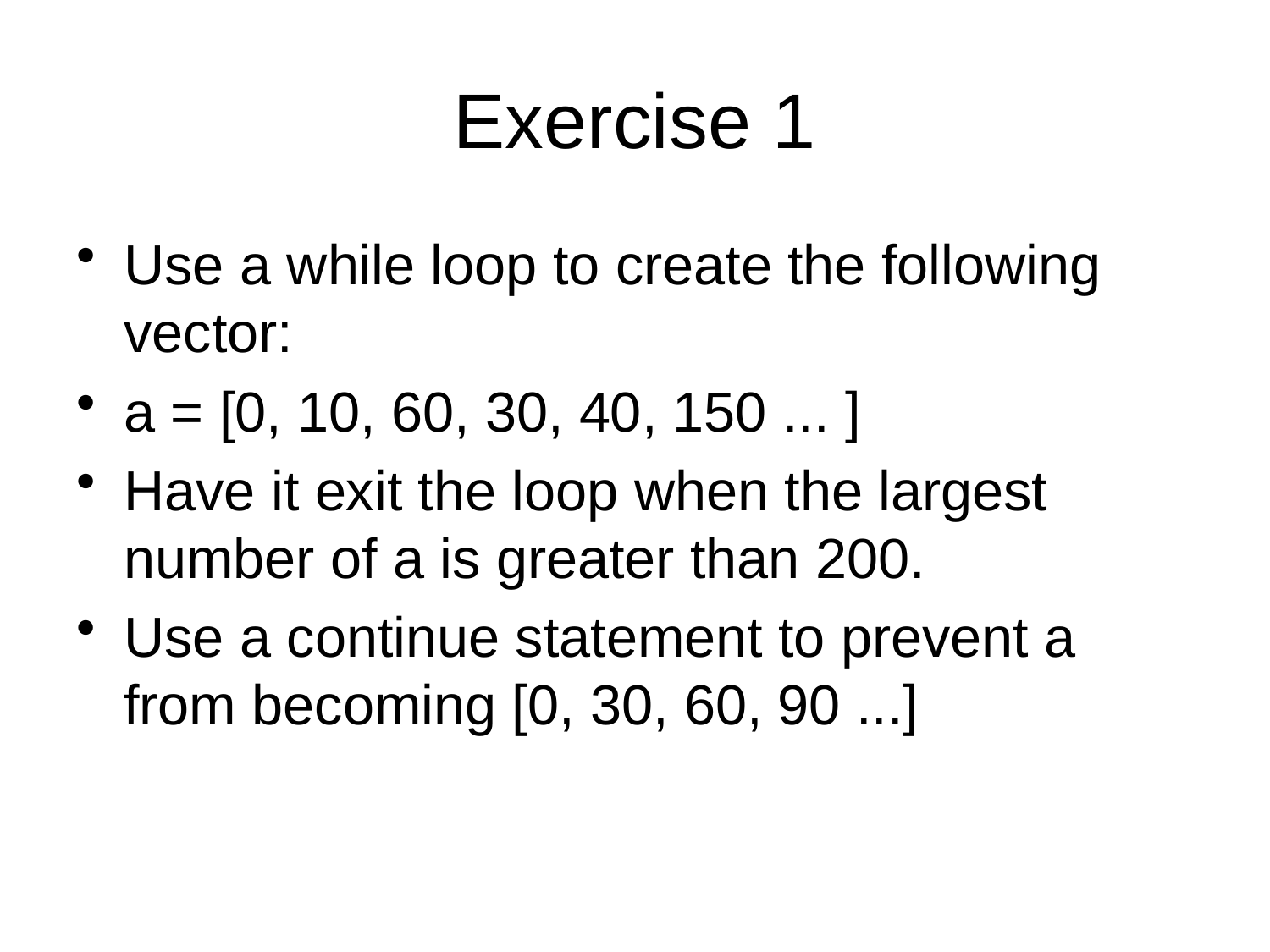

# Exercise 1
Use a while loop to create the following vector:
a = [0, 10, 60, 30, 40, 150 ... ]
Have it exit the loop when the largest number of a is greater than 200.
Use a continue statement to prevent a from becoming [0, 30, 60, 90 ...]